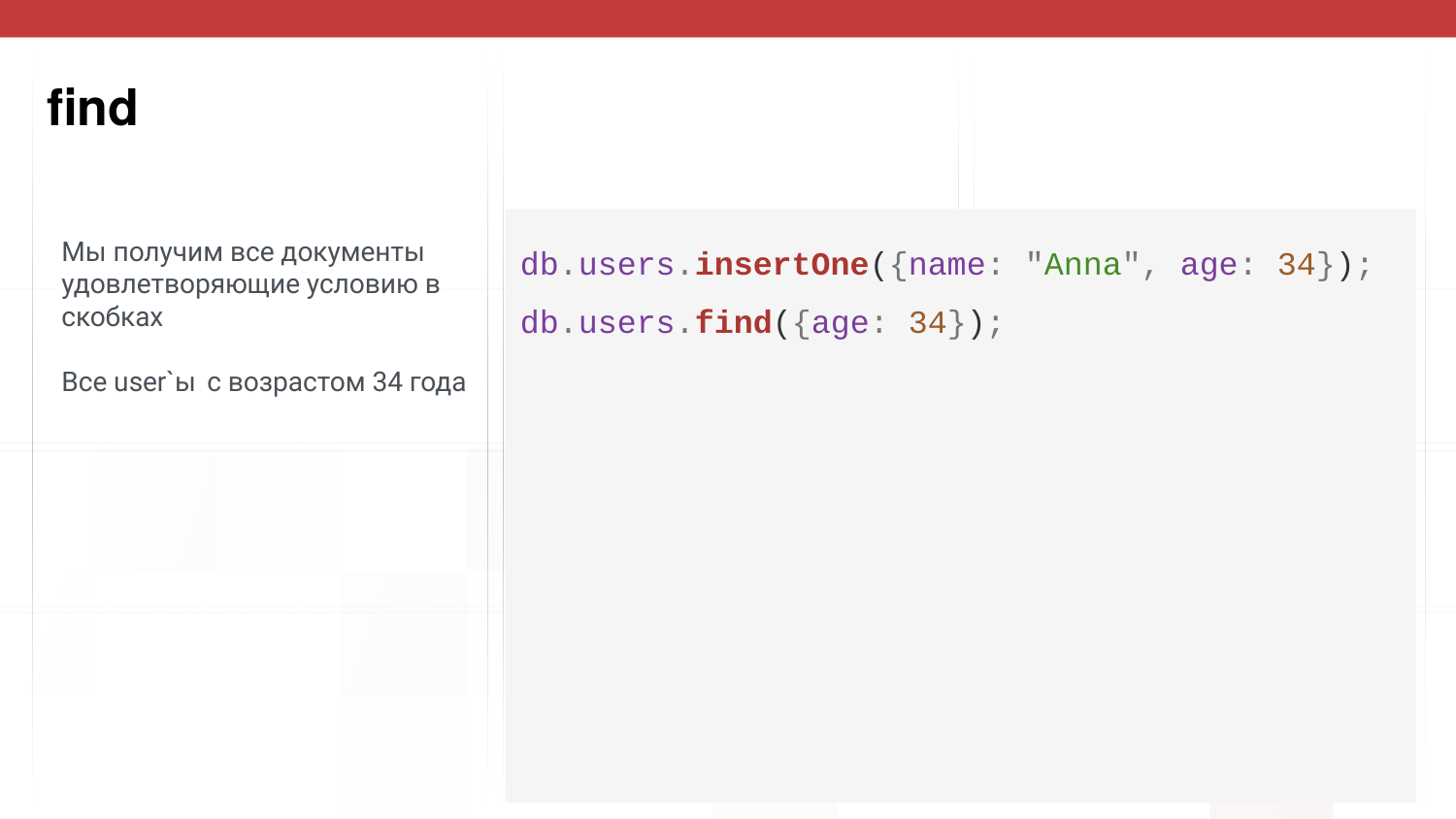

# find
db.users.insertOne({name: "Anna", age: 34});
db.users.find({age: 34});

Мы получим все документы удовлетворяющие условию в скобках
Все user`ы	с возрастом 34 года